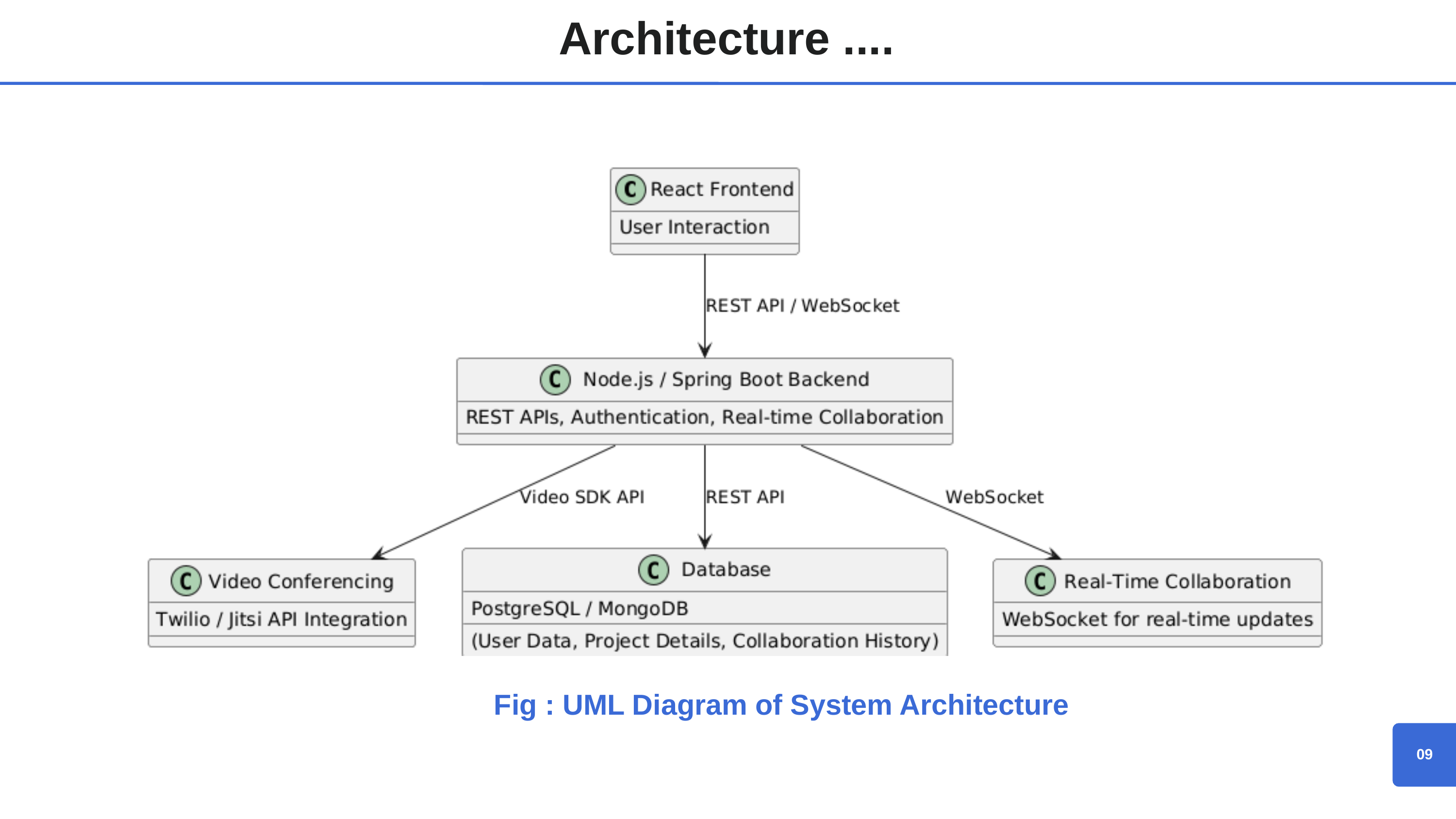

Architecture ....

Fig : UML Diagram of System Architecture

09